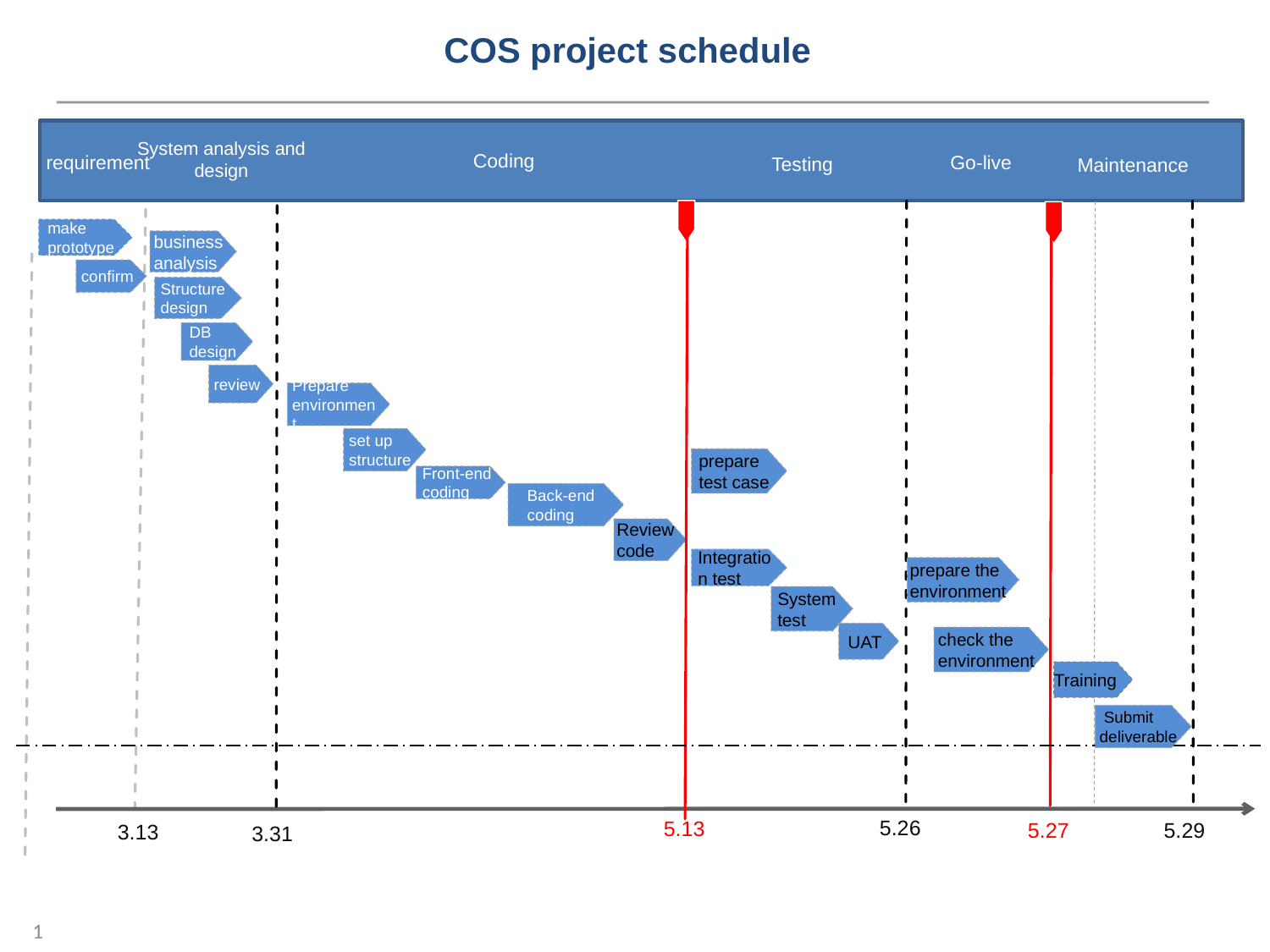

COS project schedule

System analysis and design
Coding

requirement
Go-live
Testing
Maintenance

make prototype

business analysis

confirm
Structure design
DB design
review
Prepare environment
set up structure
prepare test case
Front-end coding
Back-end coding
Review code
Integration test
prepare the environment
System test
UAT
check the environment
Training
 Submit deliverable
 5.26
 5.13
 5.29
5.27

3.13
3.31